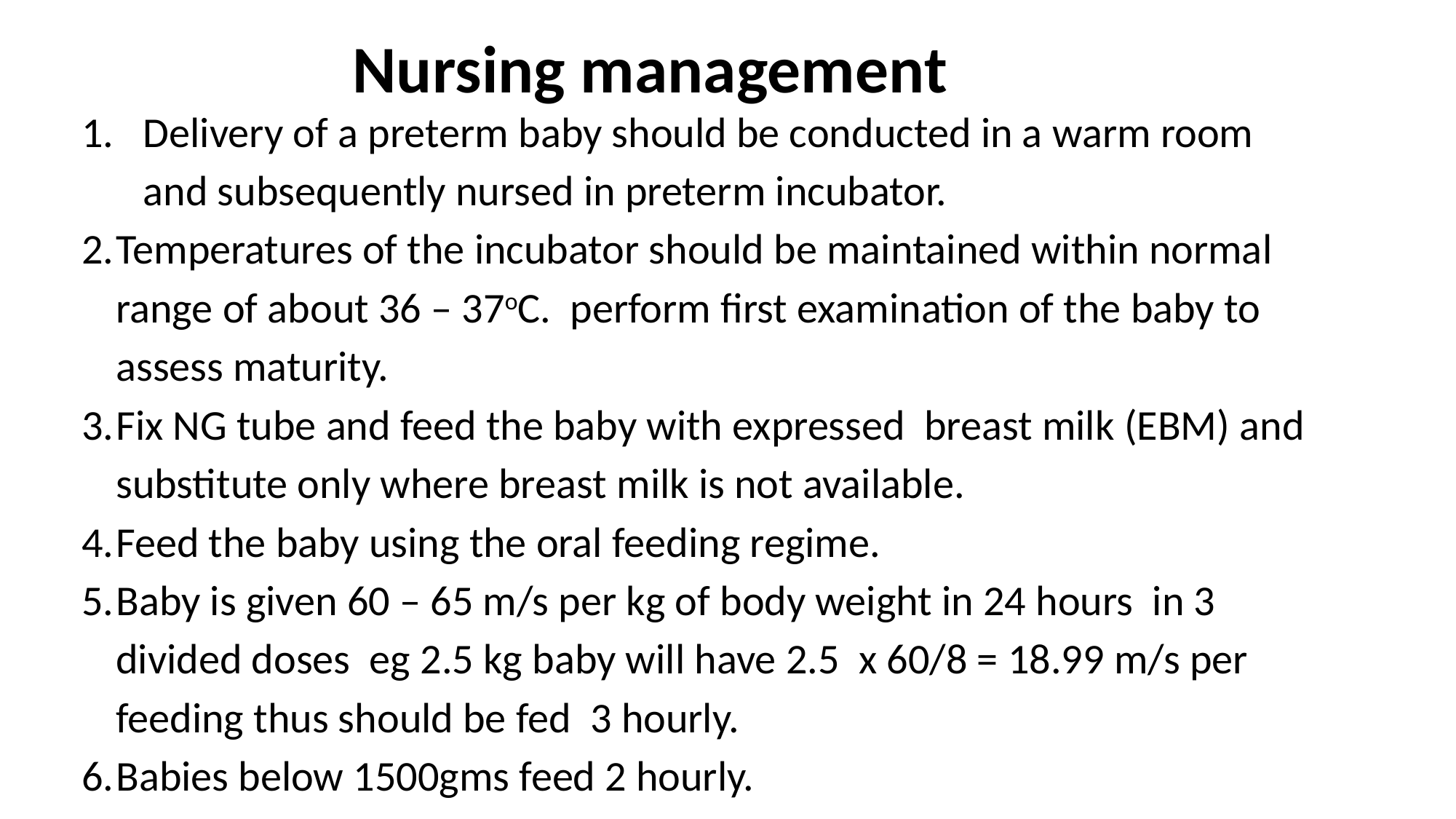

# Nursing management
Delivery of a preterm baby should be conducted in a warm room and subsequently nursed in preterm incubator.
Temperatures of the incubator should be maintained within normal range of about 36 – 37oC.  perform first examination of the baby to assess maturity.
Fix NG tube and feed the baby with expressed  breast milk (EBM) and substitute only where breast milk is not available.
Feed the baby using the oral feeding regime.
Baby is given 60 – 65 m/s per kg of body weight in 24 hours  in 3 divided doses  eg 2.5 kg baby will have 2.5  x 60/8 = 18.99 m/s per feeding thus should be fed  3 hourly.
Babies below 1500gms feed 2 hourly.